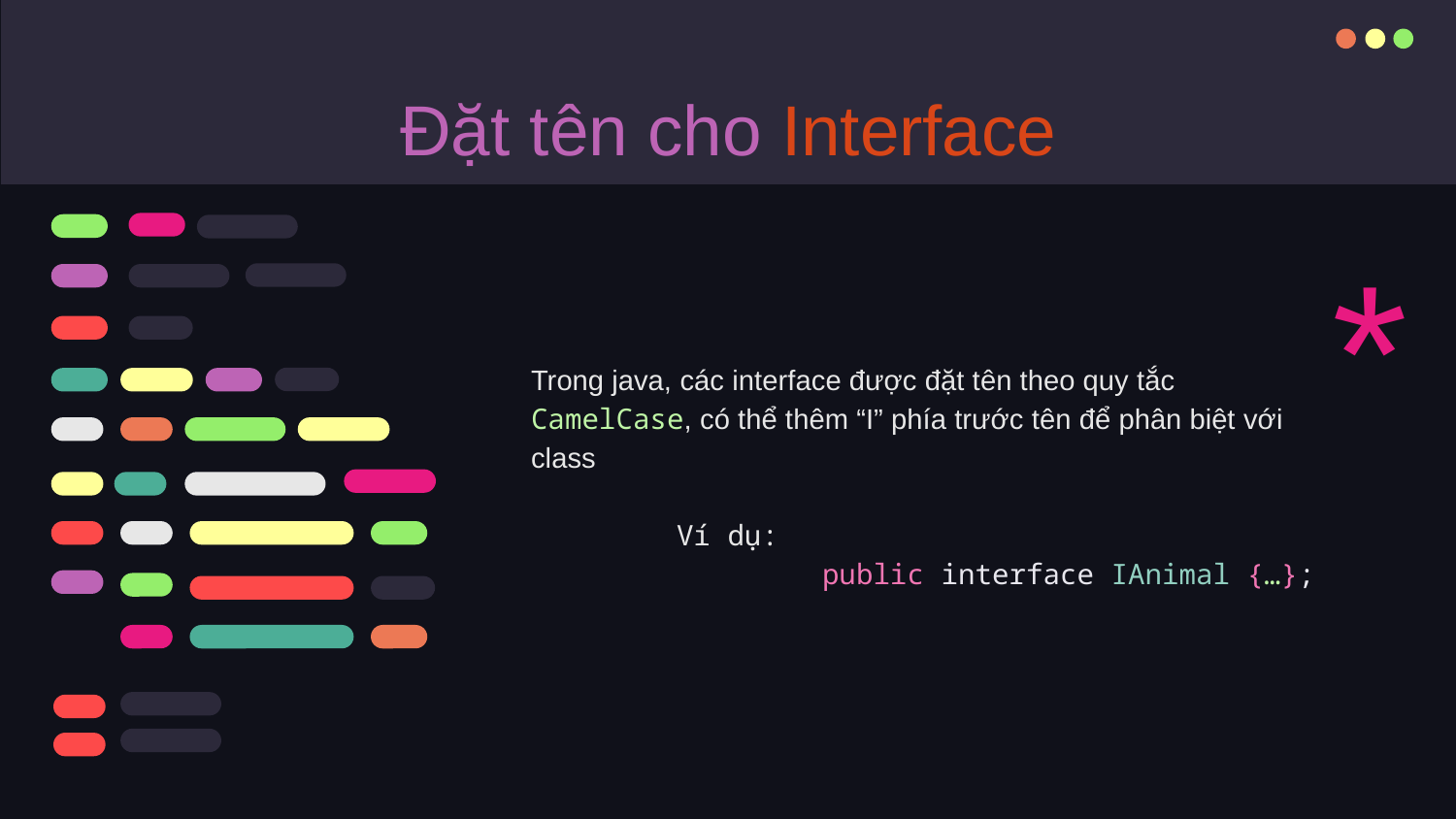

# Đặt tên cho Interface

*
Trong java, các interface được đặt tên theo quy tắc CamelCase, có thể thêm “I” phía trước tên để phân biệt với class

	Ví dụ:
		public interface IAnimal {…};